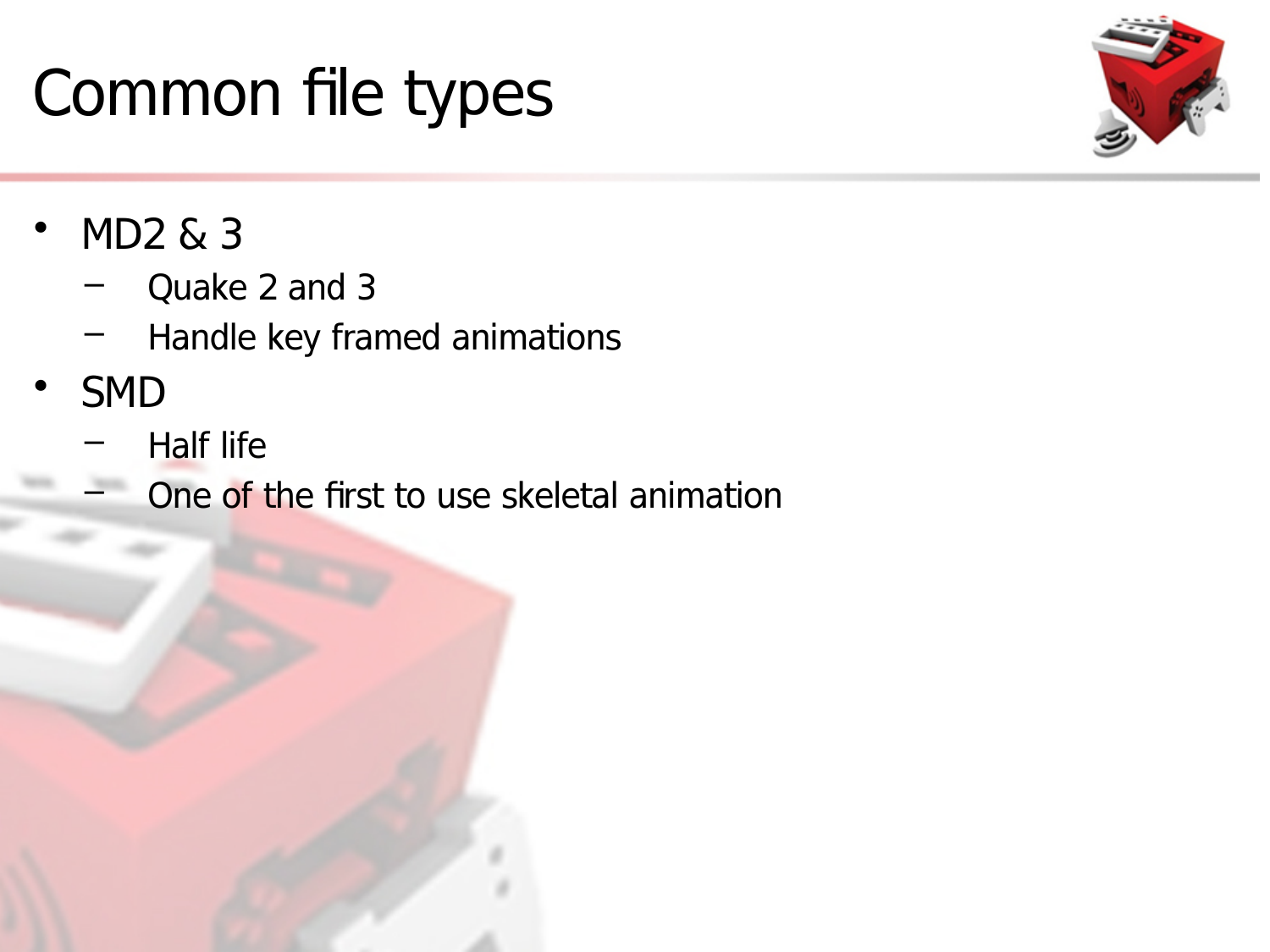

# Common file types
MD2 & 3
Quake 2 and 3
Handle key framed animations
SMD
Half life
One of the first to use skeletal animation